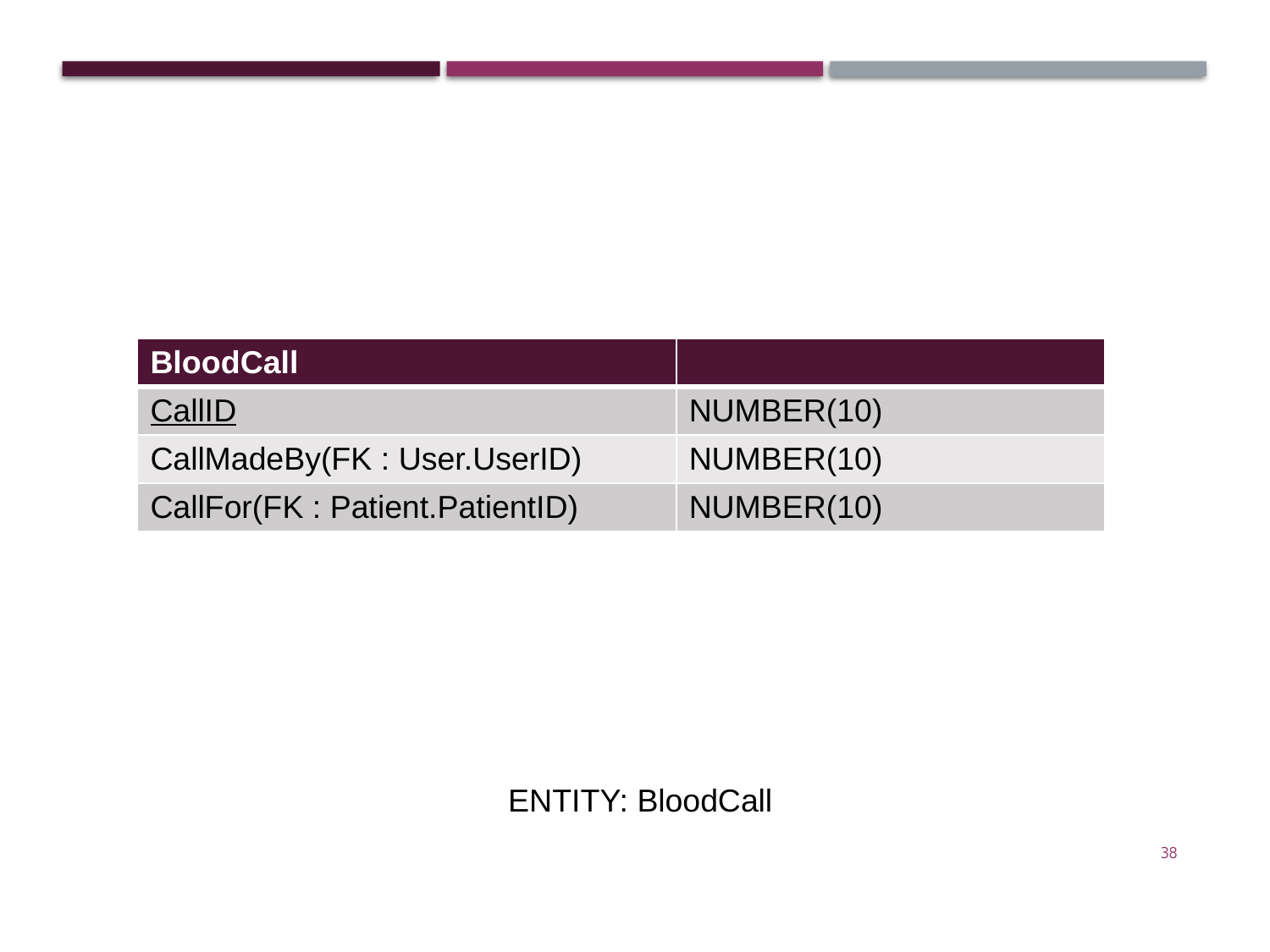

| BloodCall |  |
| --- | --- |
| CallID | NUMBER(10) |
| CallMadeBy(FK : User.UserID) | NUMBER(10) |
| CallFor(FK : Patient.PatientID) | NUMBER(10) |
ENTITY: BloodCall
38